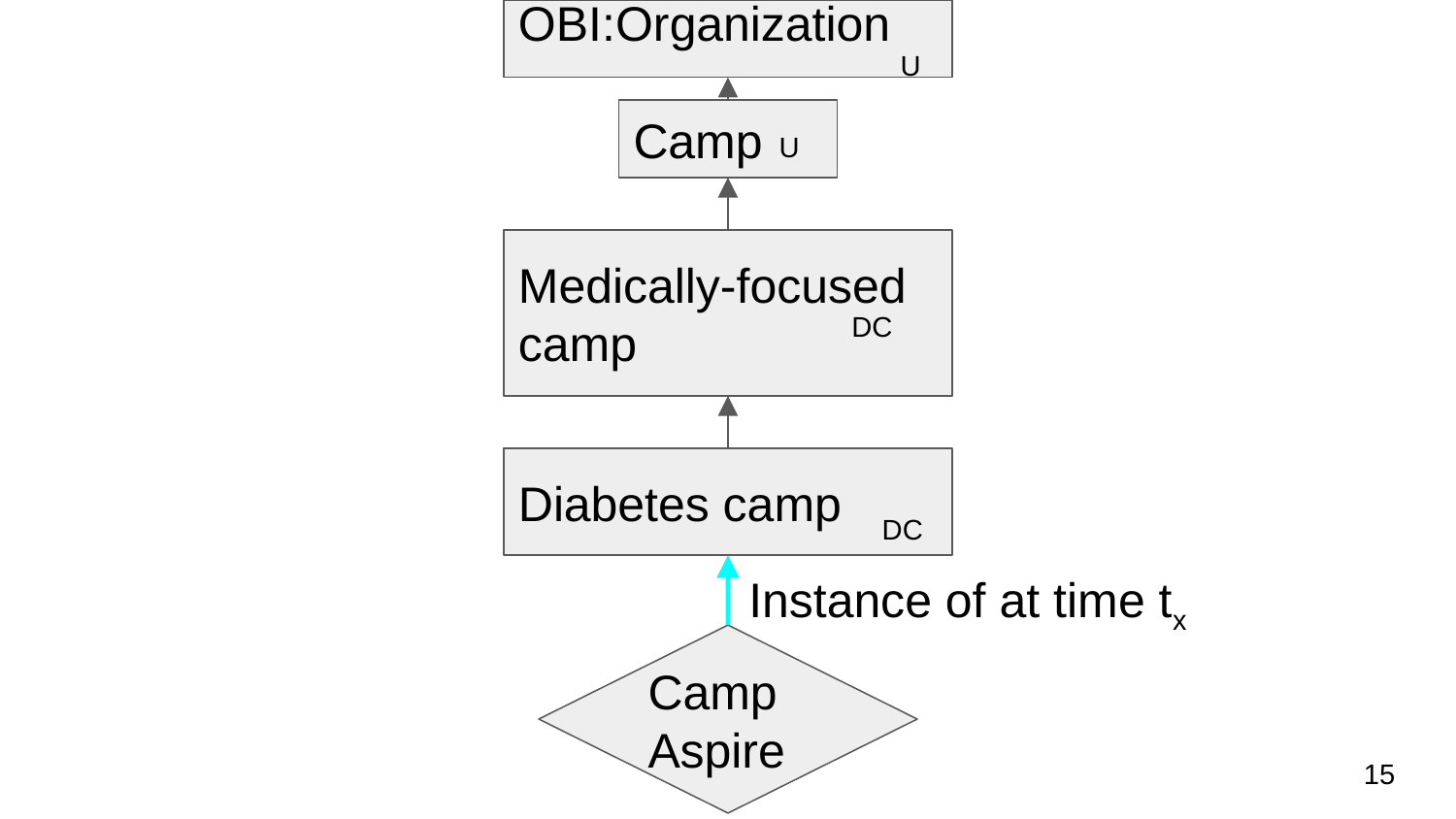

OBI:Organization

U
Camp
U
Medically-focused camp
DC
Diabetes camp
DC
Instance of at time tx
Camp Aspire
15